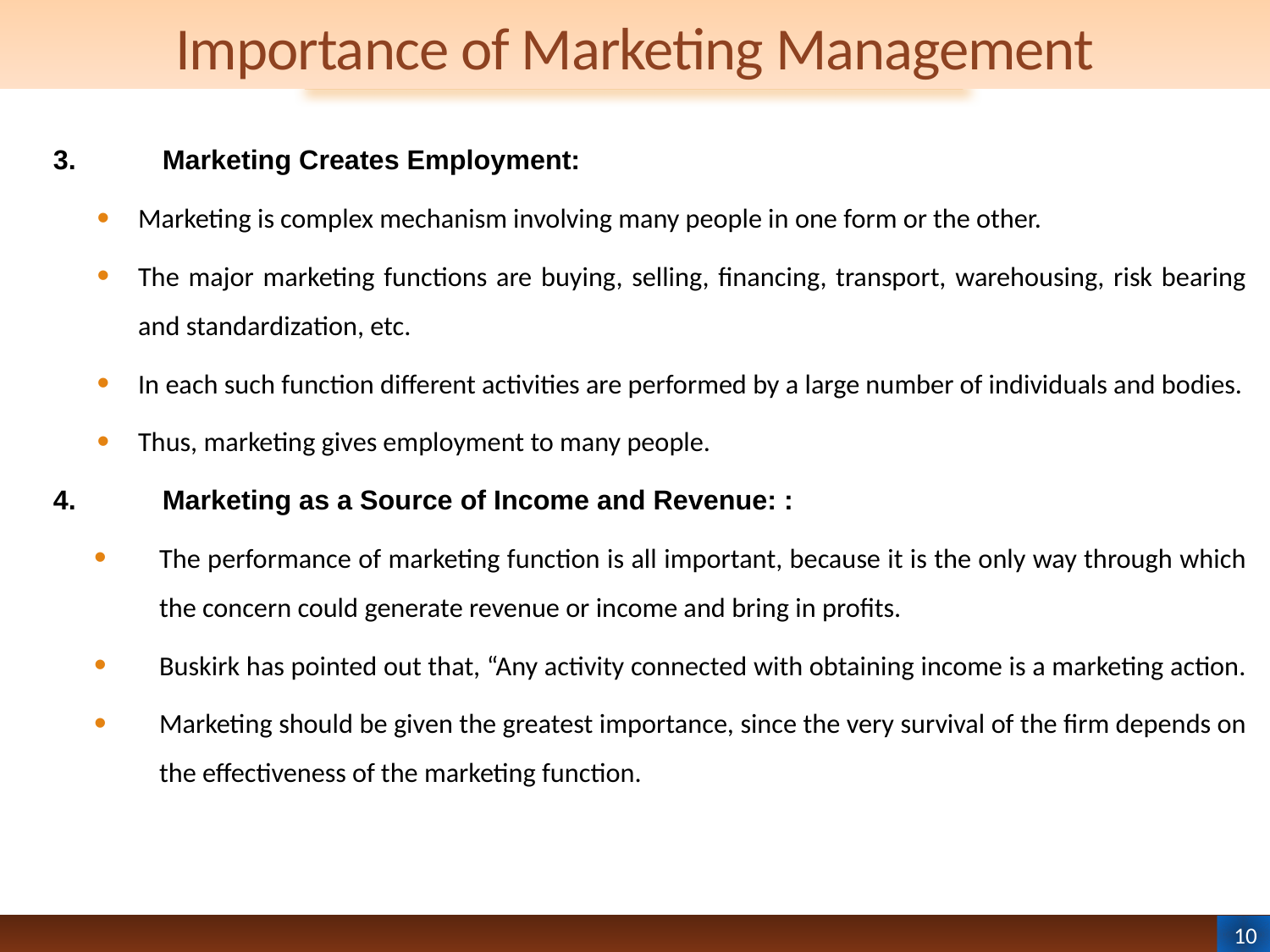

# Importance of Marketing Management
3.	Marketing Creates Employment:
Marketing is complex mechanism involving many people in one form or the other.
The major marketing functions are buying, selling, financing, transport, warehousing, risk bearing and standardization, etc.
In each such function different activities are performed by a large number of individuals and bodies.
Thus, marketing gives employment to many people.
4.	Marketing as a Source of Income and Revenue: :
The performance of marketing function is all important, because it is the only way through which the concern could generate revenue or income and bring in profits.
Buskirk has pointed out that, “Any activity connected with obtaining income is a marketing action.
Marketing should be given the greatest importance, since the very survival of the firm depends on the effectiveness of the marketing function.
10